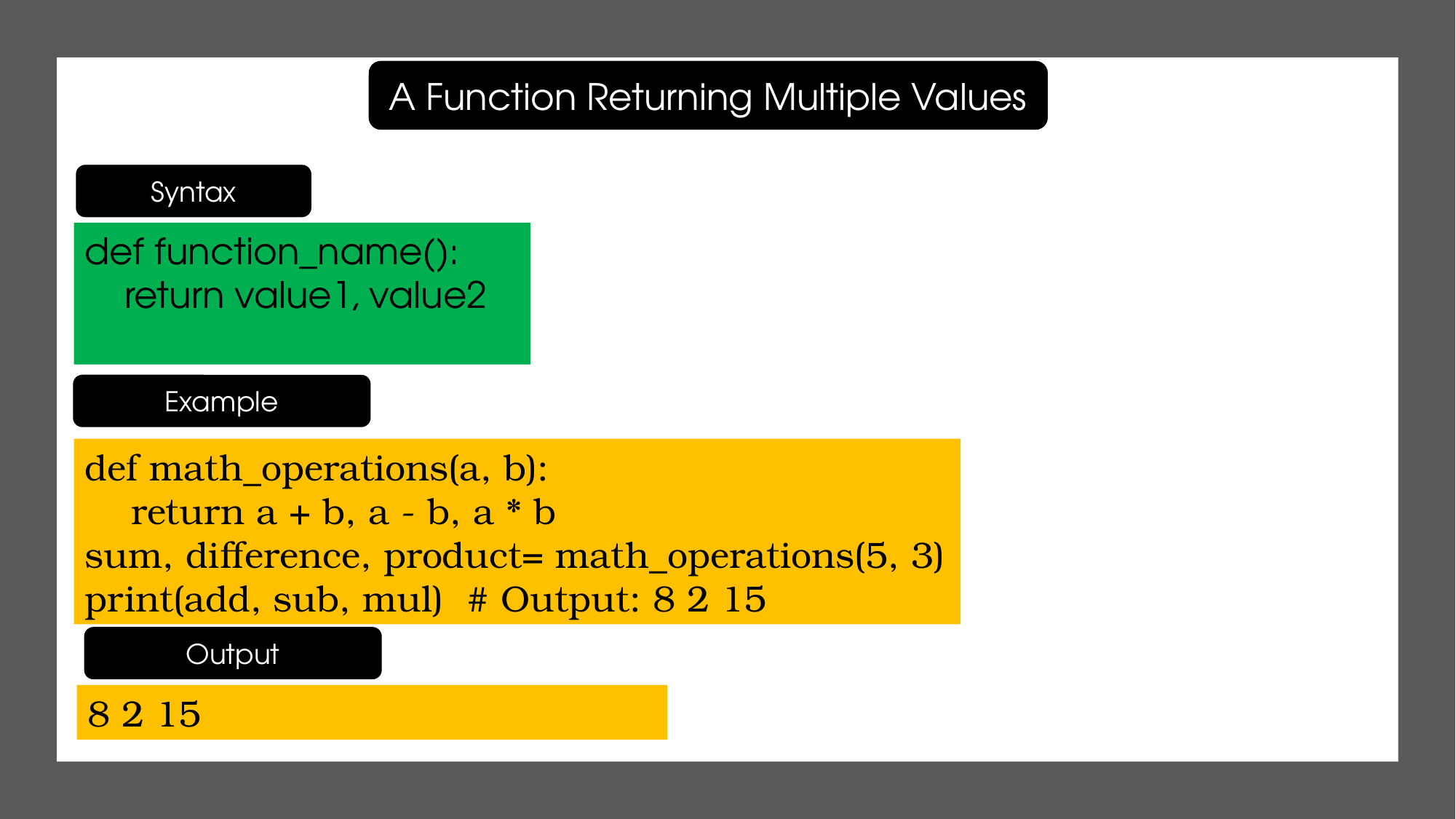

A Function Returning Multiple Values
Syntax
def function_name():
    return value1, value2

Example
def math_operations(a, b):
    return a + b, a - b, a * b
sum, difference, product= math_operations(5, 3)
print(add, sub, mul)  # Output: 8 2 15
Output
8 2 15